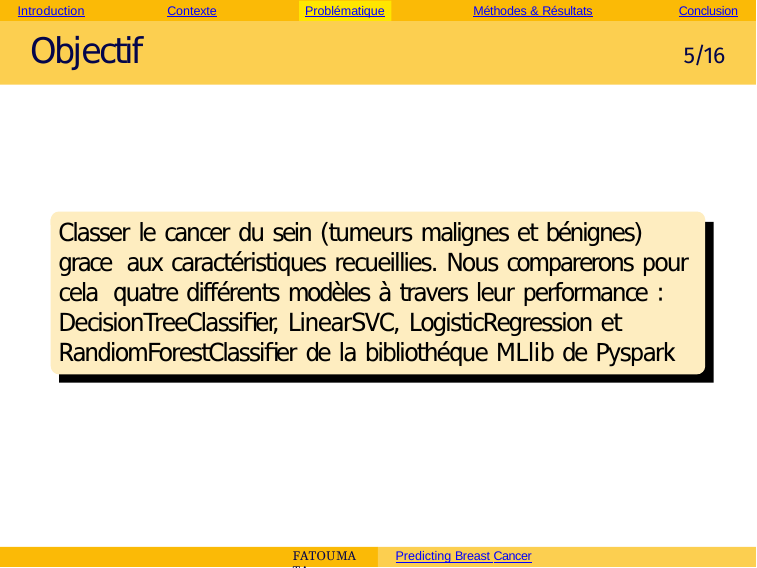

Introduction
Contexte
Problématique
Méthodes & Résultats
Conclusion

Objectif
5/16

Classer le cancer du sein (tumeurs malignes et bénignes) grace  aux caractéristiques recueillies. Nous comparerons pour cela  quatre différents modèles à travers leur performance :  DecisionTreeClassifier, LinearSVC, LogisticRegression et  RandiomForestClassifier de la bibliothéque MLlib de Pyspark
Predicting Breast Cancer
Fatoumata